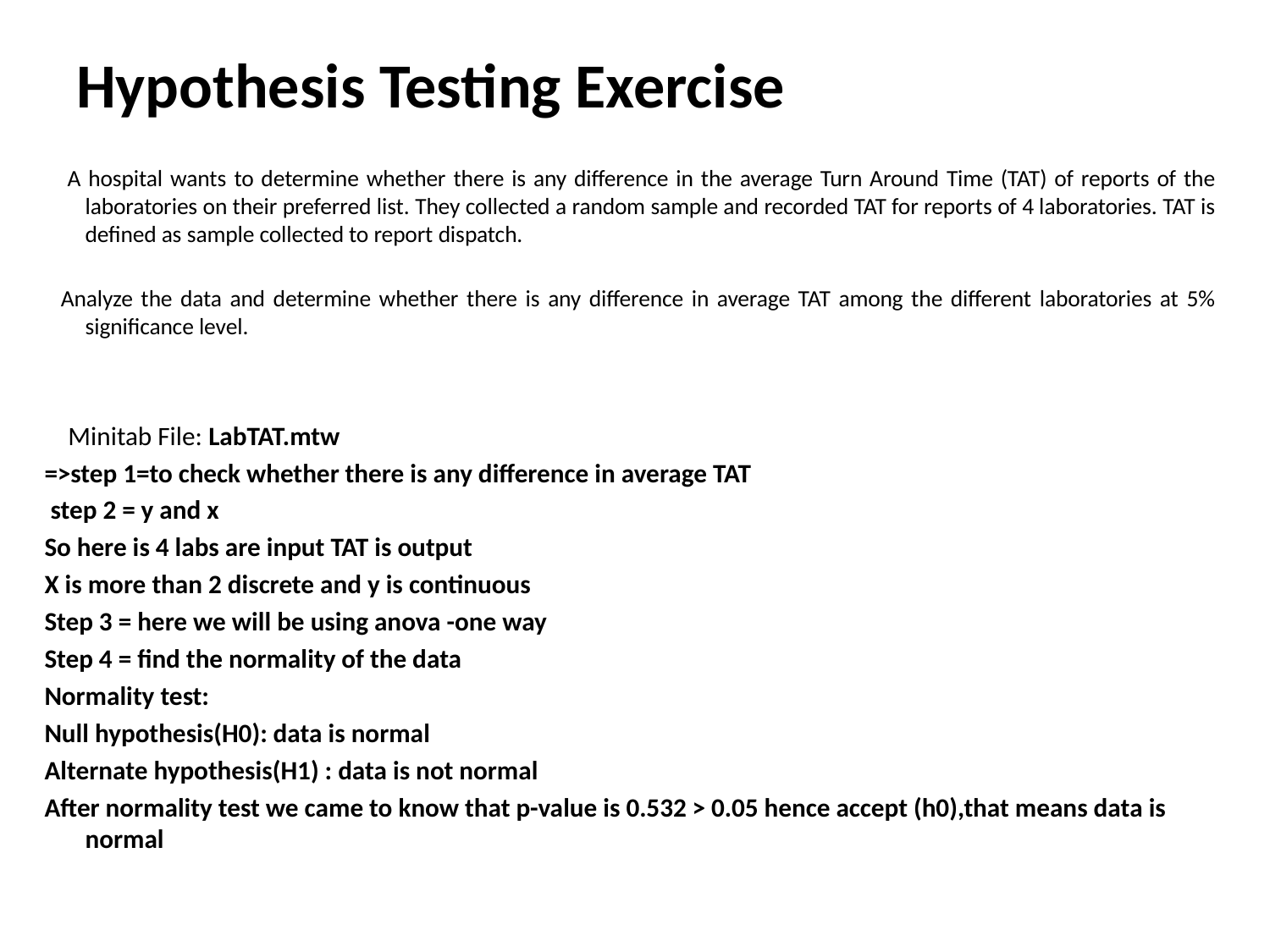

# Hypothesis Testing Exercise
   A hospital wants to determine whether there is any difference in the average Turn Around Time (TAT) of reports of the laboratories on their preferred list. They collected a random sample and recorded TAT for reports of 4 laboratories. TAT is defined as sample collected to report dispatch.

  Analyze the data and determine whether there is any difference in average TAT among the different laboratories at 5% significance level.

    Minitab File: LabTAT.mtw
=>step 1=to check whether there is any difference in average TAT
 step 2 = y and x
So here is 4 labs are input TAT is output
X is more than 2 discrete and y is continuous
Step 3 = here we will be using anova -one way
Step 4 = find the normality of the data
Normality test:
Null hypothesis(H0): data is normal
Alternate hypothesis(H1) : data is not normal
After normality test we came to know that p-value is 0.532 > 0.05 hence accept (h0),that means data is normal